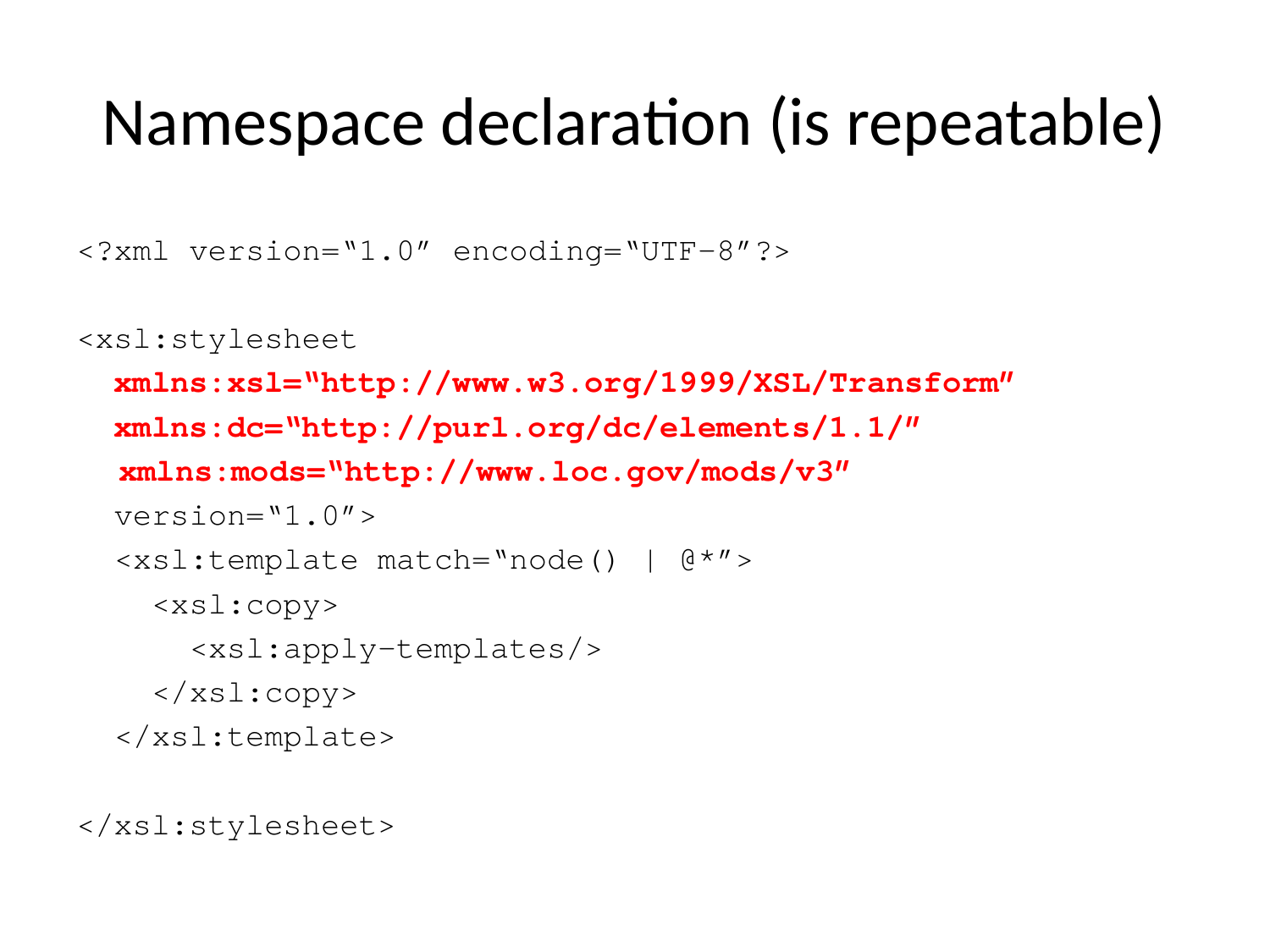

# Namespace declaration (is repeatable)
<?xml version=“1.0” encoding=“UTF-8”?>

<xsl:stylesheet
  xmlns:xsl=“http://www.w3.org/1999/XSL/Transform”
  xmlns:dc=“http://purl.org/dc/elements/1.1/”
	xmlns:mods=“http://www.loc.gov/mods/v3”
  version=“1.0”>
  <xsl:template match=“node() | @*”>
    <xsl:copy>
      <xsl:apply-templates/>
    </xsl:copy>
  </xsl:template>

</xsl:stylesheet>